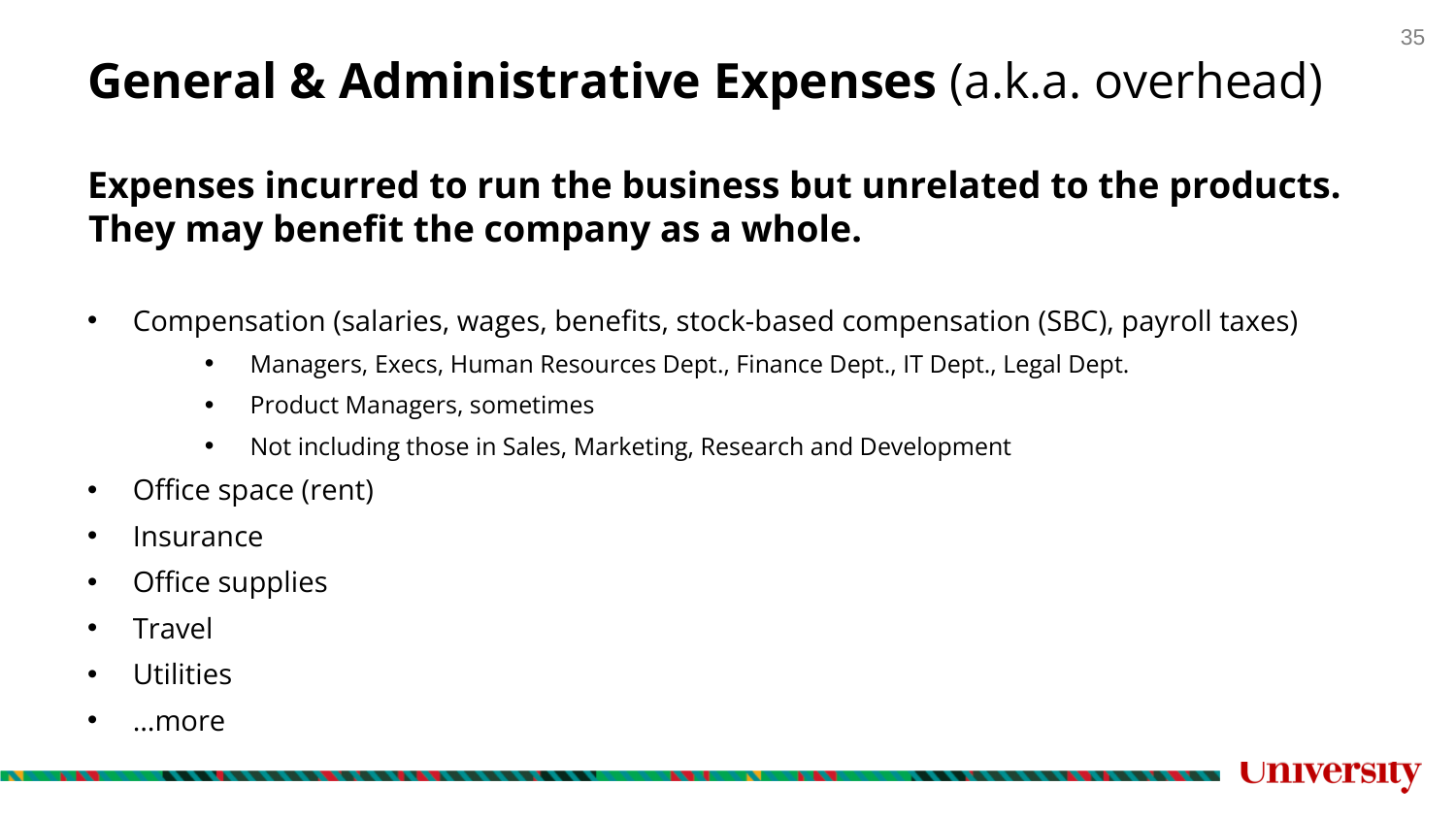

# General & Administrative Expenses (a.k.a. overhead)
Expenses incurred to run the business but unrelated to the products. They may benefit the company as a whole.

Compensation (salaries, wages, benefits, stock-based compensation (SBC), payroll taxes)
Managers, Execs, Human Resources Dept., Finance Dept., IT Dept., Legal Dept.
Product Managers, sometimes
Not including those in Sales, Marketing, Research and Development
Office space (rent)
Insurance
Office supplies
Travel
Utilities
…more